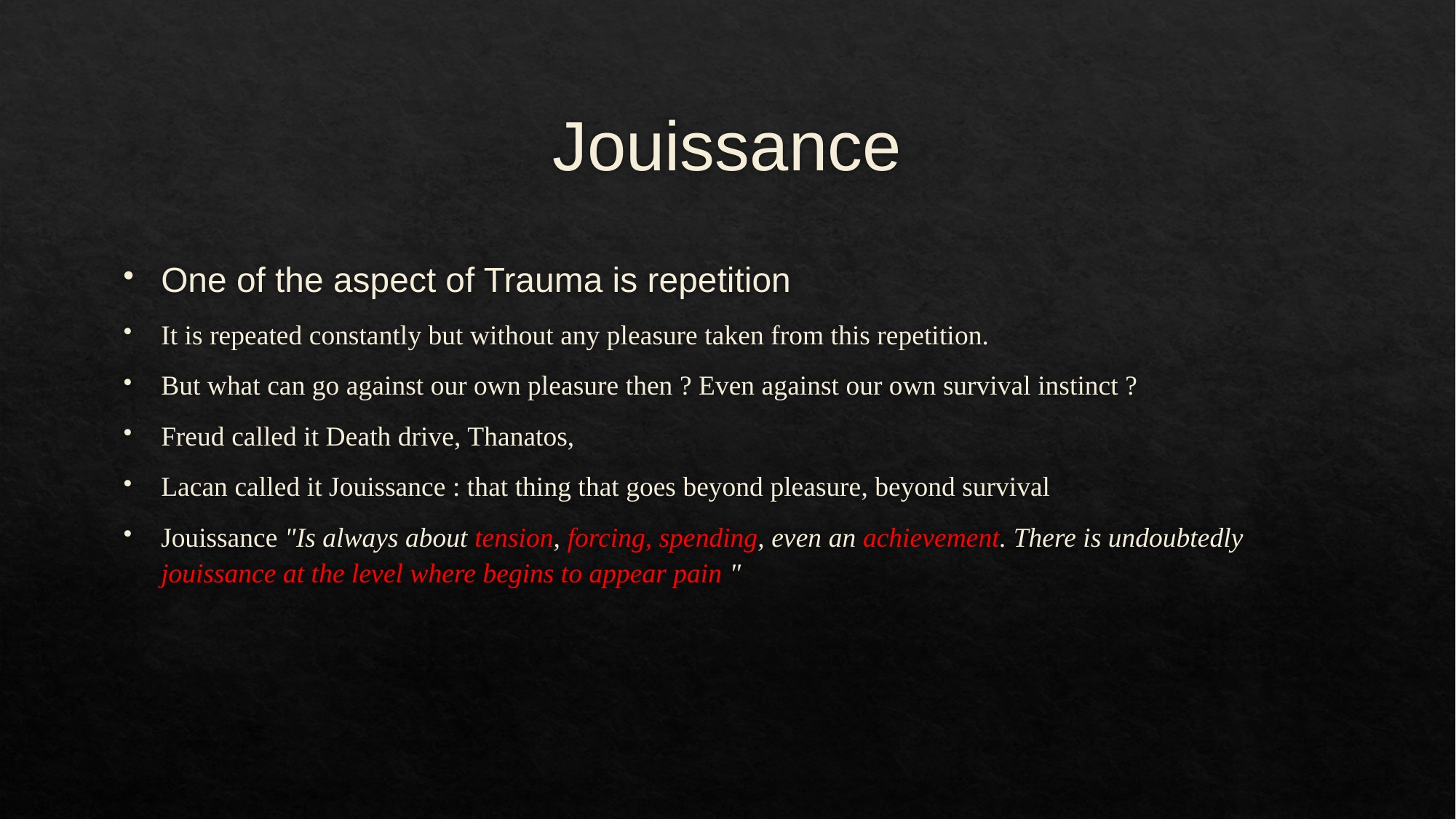

# Jouissance
One of the aspect of Trauma is repetition
It is repeated constantly but without any pleasure taken from this repetition.
But what can go against our own pleasure then ? Even against our own survival instinct ?
Freud called it Death drive, Thanatos,
Lacan called it Jouissance : that thing that goes beyond pleasure, beyond survival
Jouissance "Is always about tension, forcing, spending, even an achievement. There is undoubtedly jouissance at the level where begins to appear pain "